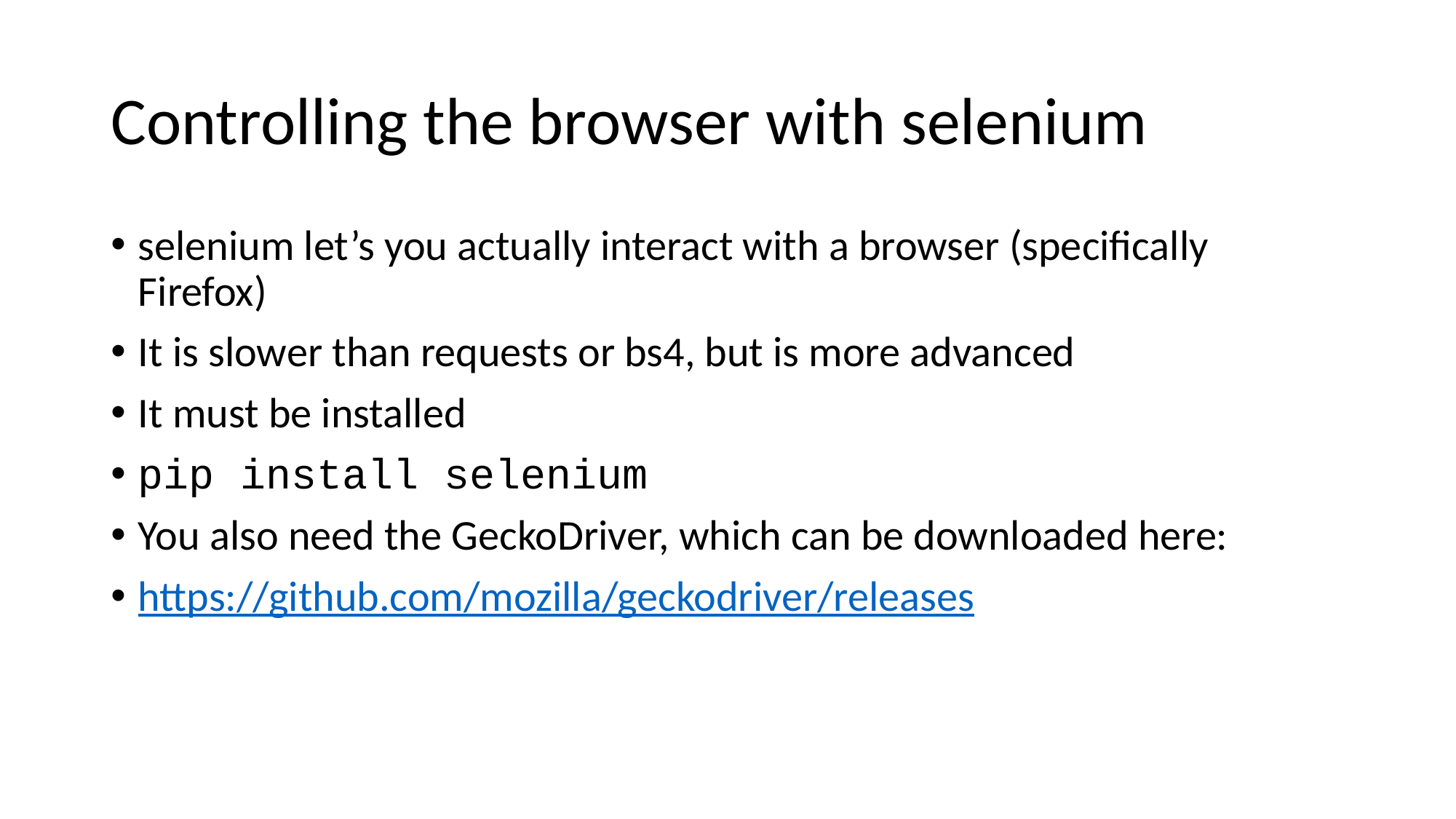

# Controlling the browser with selenium
selenium let’s you actually interact with a browser (specifically Firefox)
It is slower than requests or bs4, but is more advanced
It must be installed
pip install selenium
You also need the GeckoDriver, which can be downloaded here:
https://github.com/mozilla/geckodriver/releases